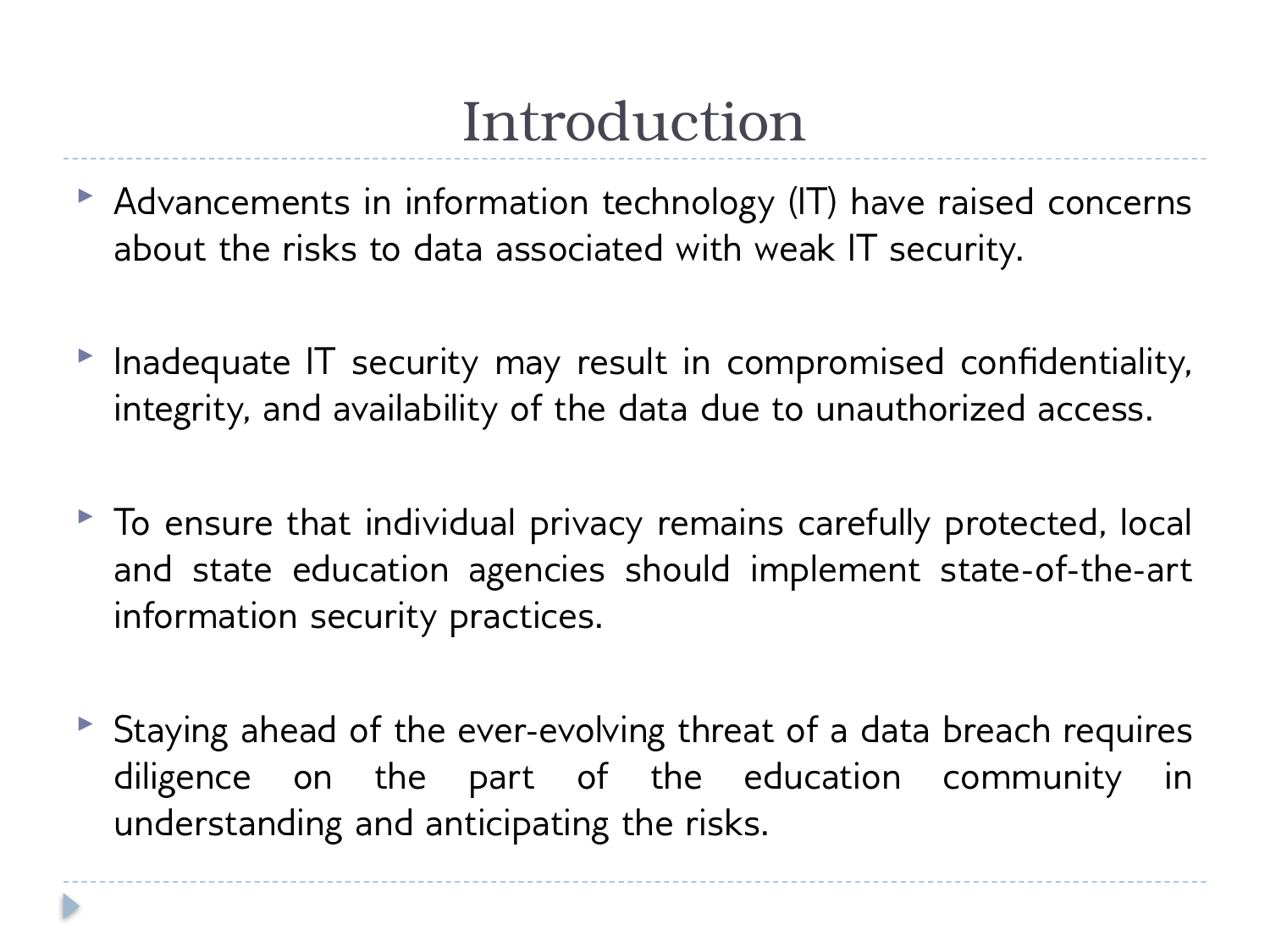

# Introduction
Advancements in information technology (IT) have raised concerns about the risks to data associated with weak IT security.

Inadequate IT security may result in compromised confidentiality, integrity, and availability of the data due to unauthorized access.

To ensure that individual privacy remains carefully protected, local and state education agencies should implement state-of-the-art information security practices.

Staying ahead of the ever-evolving threat of a data breach requires diligence on the part of the education community in understanding and anticipating the risks.